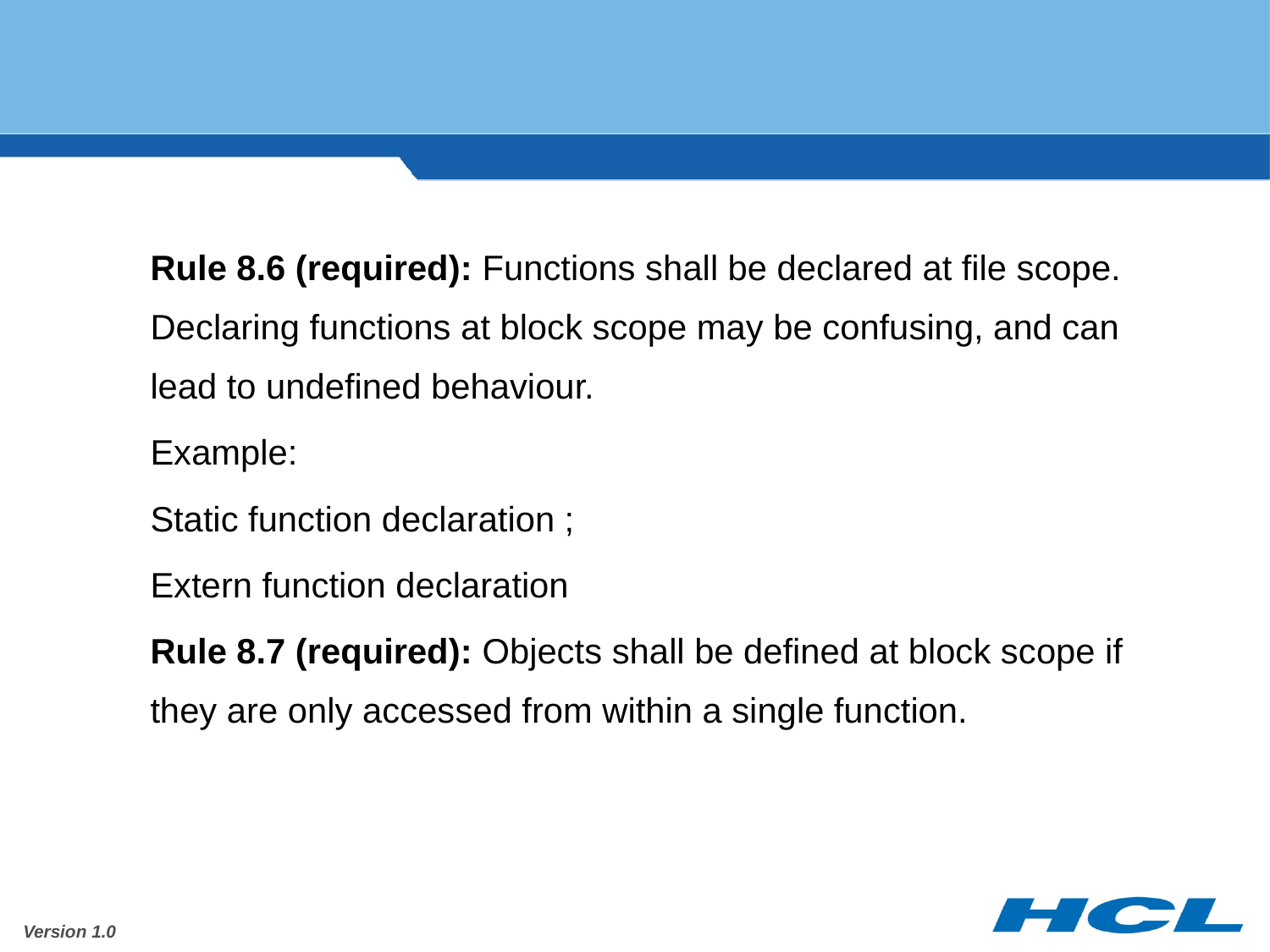

#
Rule 8.6 (required): Functions shall be declared at file scope. Declaring functions at block scope may be confusing, and can lead to undefined behaviour.
Example:
Static function declaration ;
Extern function declaration
Rule 8.7 (required): Objects shall be defined at block scope if they are only accessed from within a single function.

26